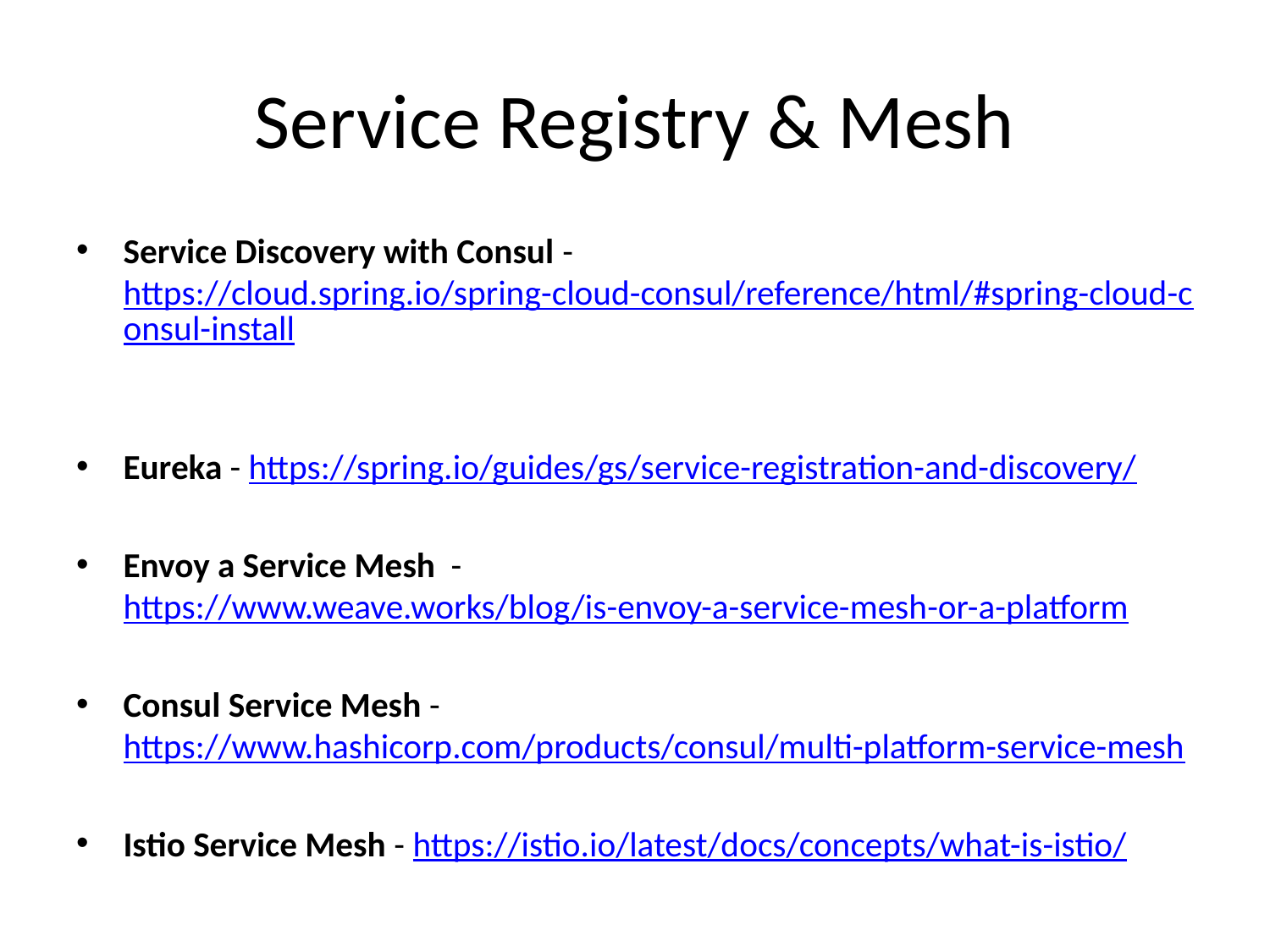

# Service Registry & Mesh
Service Discovery with Consul - https://cloud.spring.io/spring-cloud-consul/reference/html/#spring-cloud-consul-install

Eureka - https://spring.io/guides/gs/service-registration-and-discovery/

Envoy a Service Mesh  - https://www.weave.works/blog/is-envoy-a-service-mesh-or-a-platform

Consul Service Mesh - https://www.hashicorp.com/products/consul/multi-platform-service-mesh

Istio Service Mesh - https://istio.io/latest/docs/concepts/what-is-istio/